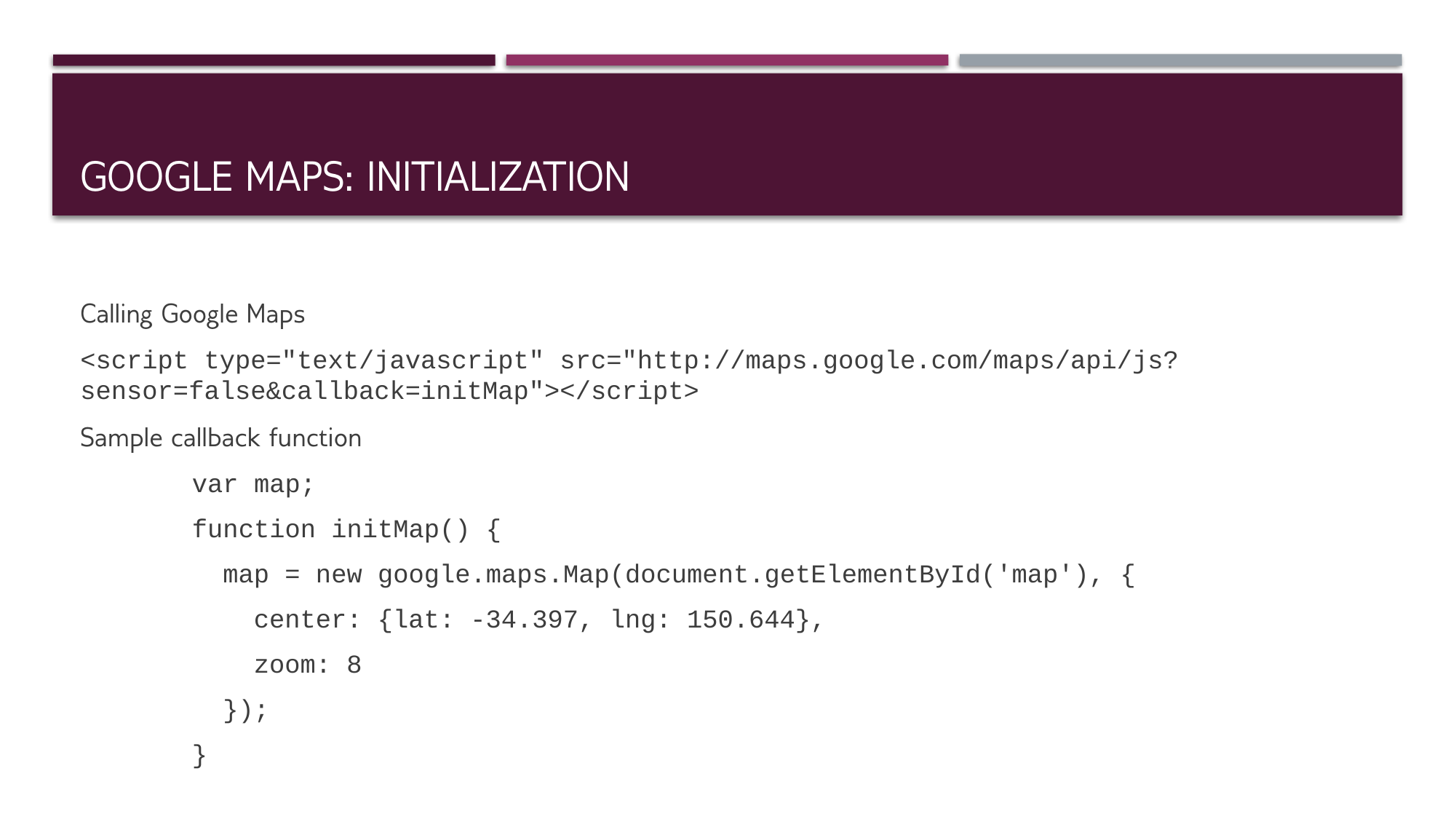

# Google Maps: initialization
Calling Google Maps
<script type="text/javascript" src="http://maps.google.com/maps/api/js?sensor=false&callback=initMap"></script>
Sample callback function
var map;
function initMap() {
  map = new google.maps.Map(document.getElementById('map'), {
    center: {lat: -34.397, lng: 150.644},
    zoom: 8
  });
}